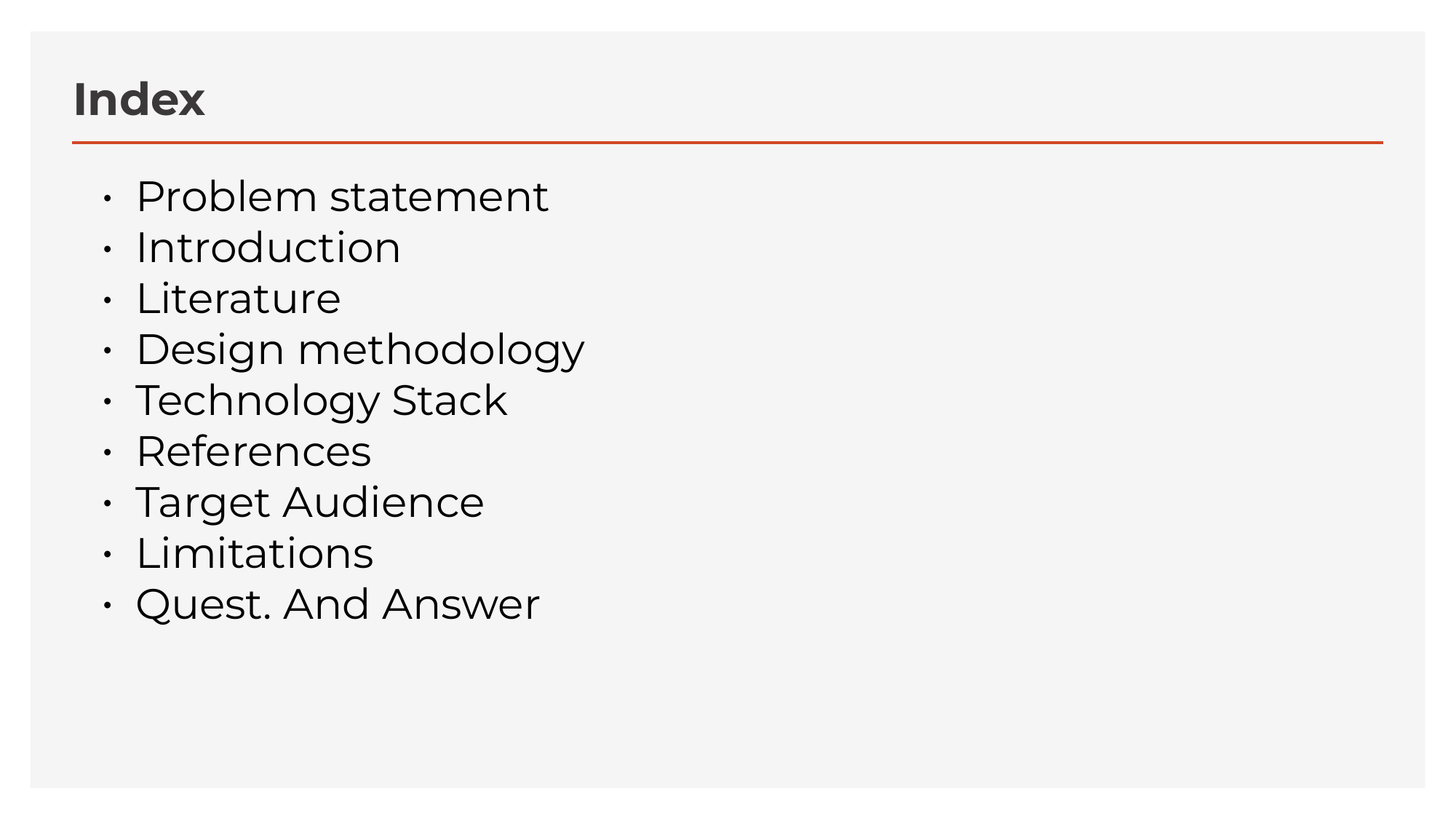

# Index

Problem statement
Introduction
Literature
Design methodology
Technology Stack
References
Target Audience
Limitations
Quest. And Answer